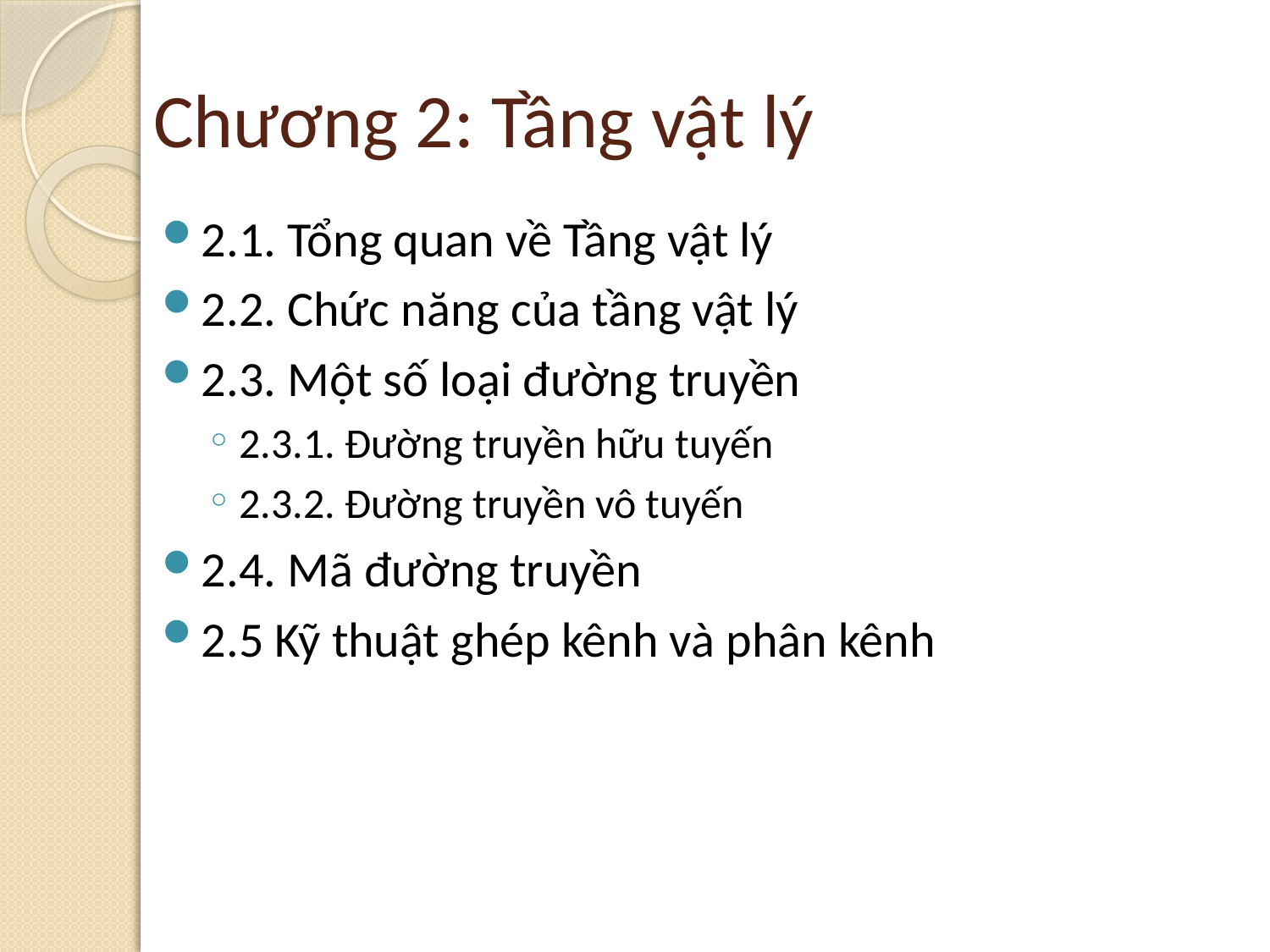

# Chương 2: Tầng vật lý
2.1. Tổng quan về Tầng vật lý
2.2. Chức năng của tầng vật lý
2.3. Một số loại đường truyền
2.3.1. Đường truyền hữu tuyến
2.3.2. Đường truyền vô tuyến
2.4. Mã đường truyền
2.5 Kỹ thuật ghép kênh và phân kênh